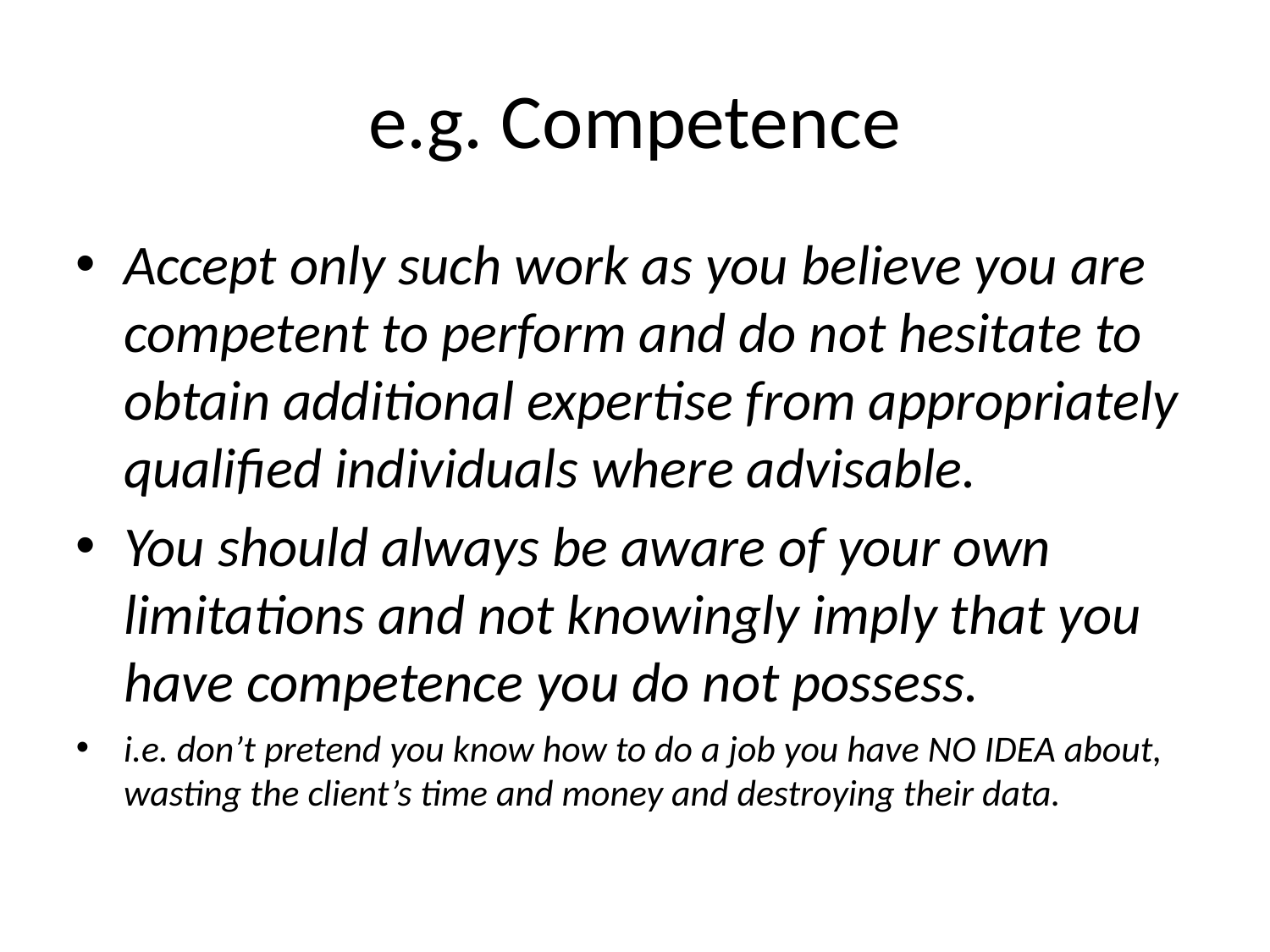

# e.g. Competence
Accept only such work as you believe you are competent to perform and do not hesitate to obtain additional expertise from appropriately qualified individuals where advisable.
You should always be aware of your own limitations and not knowingly imply that you have competence you do not possess.
i.e. don’t pretend you know how to do a job you have NO IDEA about, wasting the client’s time and money and destroying their data.